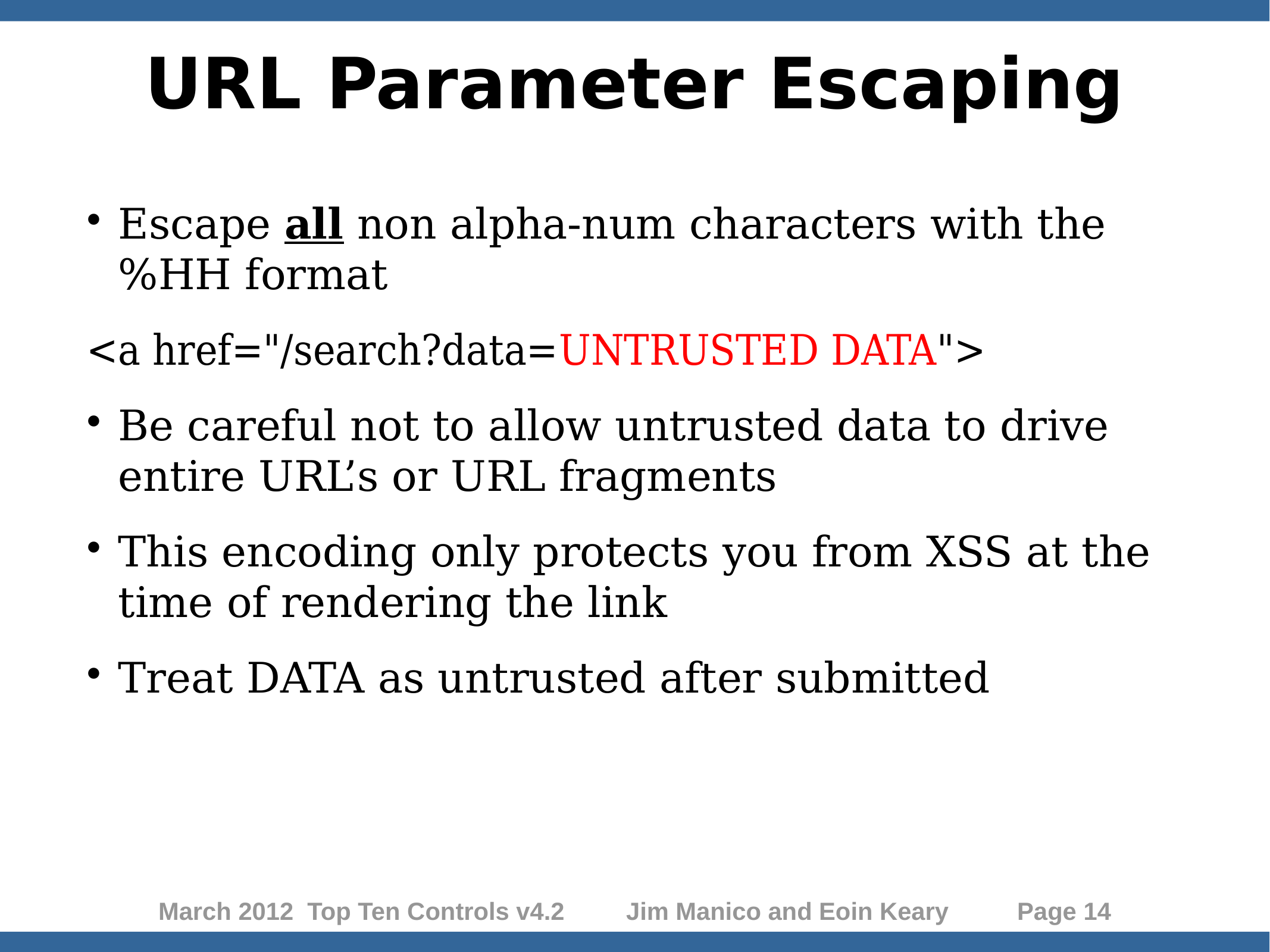

URL Parameter Escaping
Escape all non alpha-num characters with the %HH format
<a href="/search?data=UNTRUSTED DATA">
Be careful not to allow untrusted data to drive entire URL’s or URL fragments
This encoding only protects you from XSS at the time of rendering the link
Treat DATA as untrusted after submitted